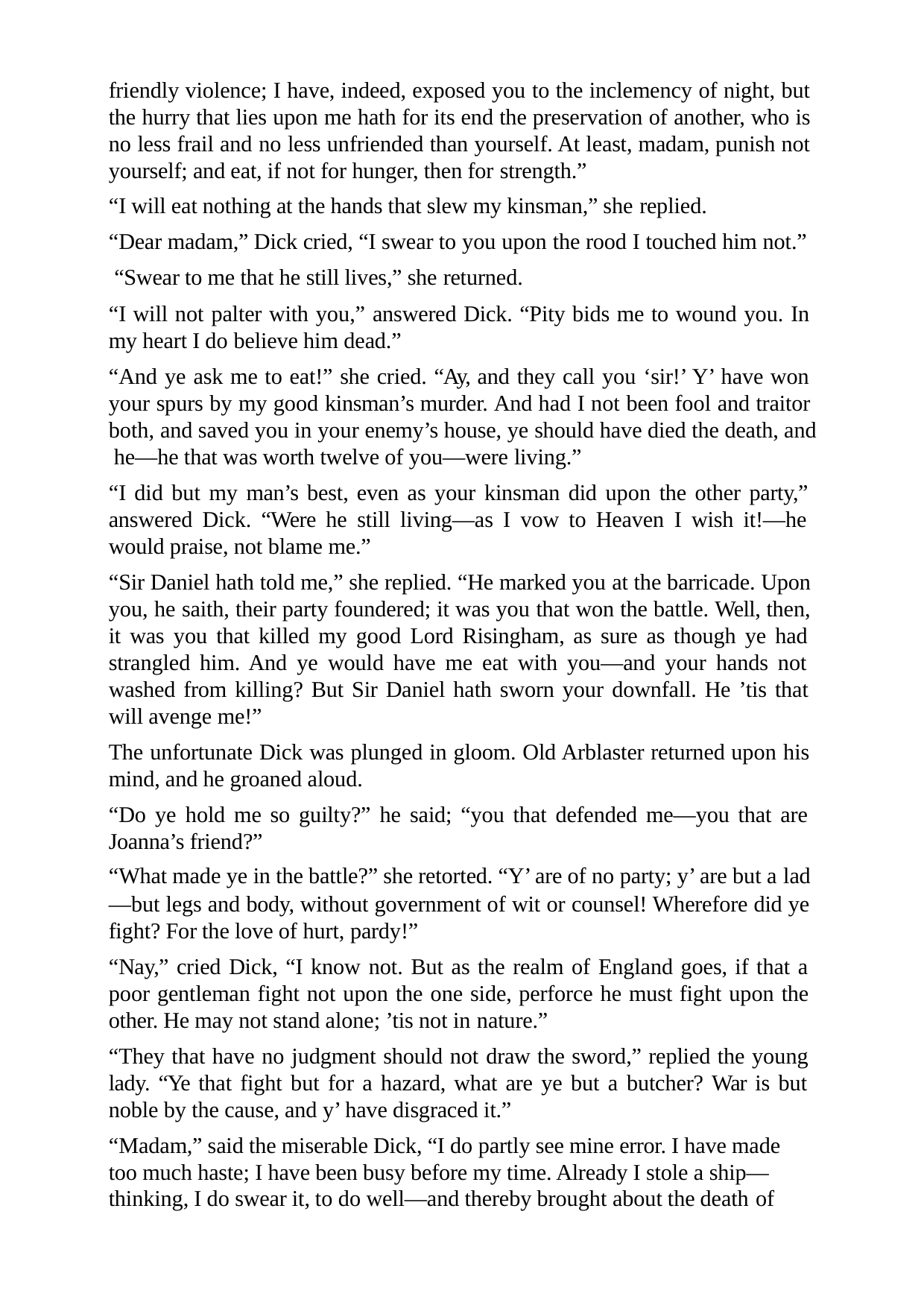

friendly violence; I have, indeed, exposed you to the inclemency of night, but  the hurry that lies upon me hath for its end the preservation of another, who is  no less frail and no less unfriended than yourself. At least, madam, punish not  yourself; and eat, if not for hunger, then for strength.”
“I will eat nothing at the hands that slew my kinsman,” she replied.
“Dear madam,” Dick cried, “I swear to you upon the rood I touched him not.”  “Swear to me that he still lives,” she returned.
“I will not palter with you,” answered Dick. “Pity bids me to wound you. In  my heart I do believe him dead.”
“And ye ask me to eat!” she cried. “Ay, and they call you ‘sir!’ Y’ have won  your spurs by my good kinsman’s murder. And had I not been fool and traitor  both, and saved you in your enemy’s house, ye should have died the death, and  he—he that was worth twelve of you—were living.”
“I did but my man’s best, even as your kinsman did upon the other party,”  answered Dick. “Were he still living—as I vow to Heaven I wish it!—he  would praise, not blame me.”
“Sir Daniel hath told me,” she replied. “He marked you at the barricade. Upon  you, he saith, their party foundered; it was you that won the battle. Well, then,  it was you that killed my good Lord Risingham, as sure as though ye had  strangled him. And ye would have me eat with you—and your hands not  washed from killing? But Sir Daniel hath sworn your downfall. He ’tis that  will avenge me!”
The unfortunate Dick was plunged in gloom. Old Arblaster returned upon his  mind, and he groaned aloud.
“Do ye hold me so guilty?” he said; “you that defended me—you that are  Joanna’s friend?”
“What made ye in the battle?” she retorted. “Y’ are of no party; y’ are but a lad
—but legs and body, without government of wit or counsel! Wherefore did ye  fight? For the love of hurt, pardy!”
“Nay,” cried Dick, “I know not. But as the realm of England goes, if that a  poor gentleman fight not upon the one side, perforce he must fight upon the  other. He may not stand alone; ’tis not in nature.”
“They that have no judgment should not draw the sword,” replied the young  lady. “Ye that fight but for a hazard, what are ye but a butcher? War is but  noble by the cause, and y’ have disgraced it.”
“Madam,” said the miserable Dick, “I do partly see mine error. I have made  too much haste; I have been busy before my time. Already I stole a ship—  thinking, I do swear it, to do well—and thereby brought about the death of